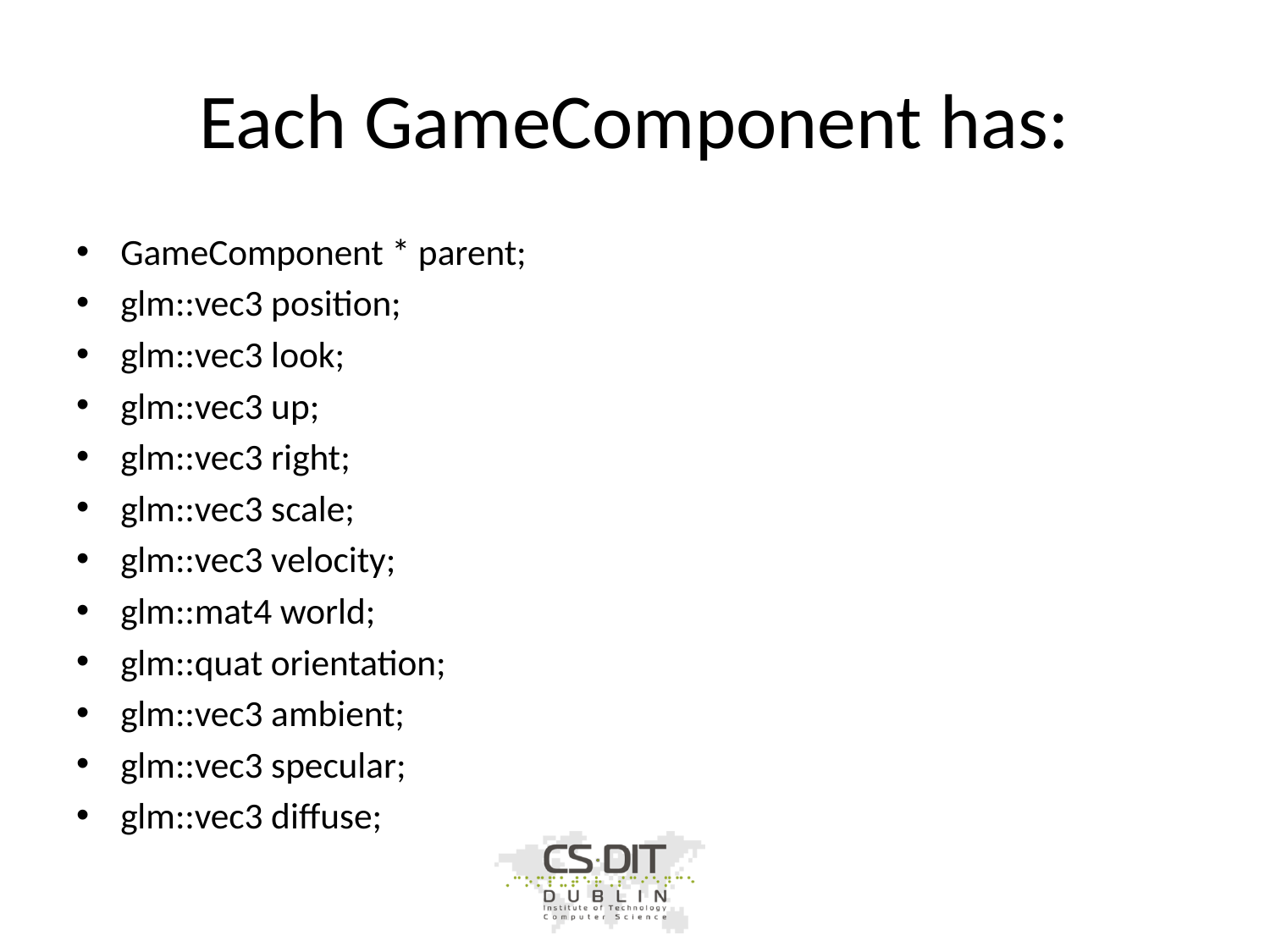

# Each GameComponent has:
GameComponent * parent;
glm::vec3 position;
glm::vec3 look;
glm::vec3 up;
glm::vec3 right;
glm::vec3 scale;
glm::vec3 velocity;
glm::mat4 world;
glm::quat orientation;
glm::vec3 ambient;
glm::vec3 specular;
glm::vec3 diffuse;